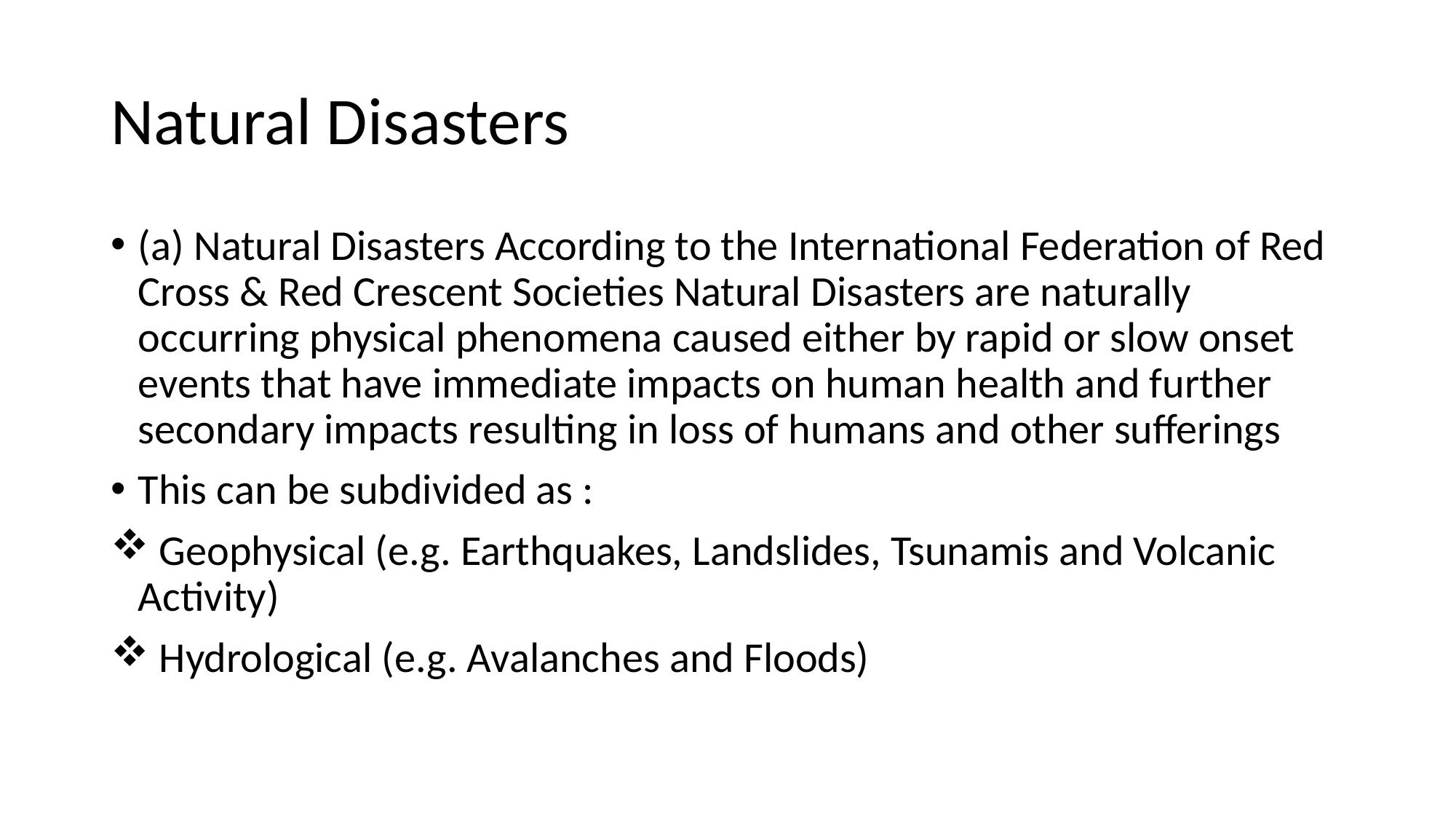

# Natural Disasters
(a) Natural Disasters According to the International Federation of Red Cross & Red Crescent Societies Natural Disasters are naturally occurring physical phenomena caused either by rapid or slow onset events that have immediate impacts on human health and further secondary impacts resulting in loss of humans and other sufferings
This can be subdivided as :
 Geophysical (e.g. Earthquakes, Landslides, Tsunamis and Volcanic Activity)
 Hydrological (e.g. Avalanches and Floods)